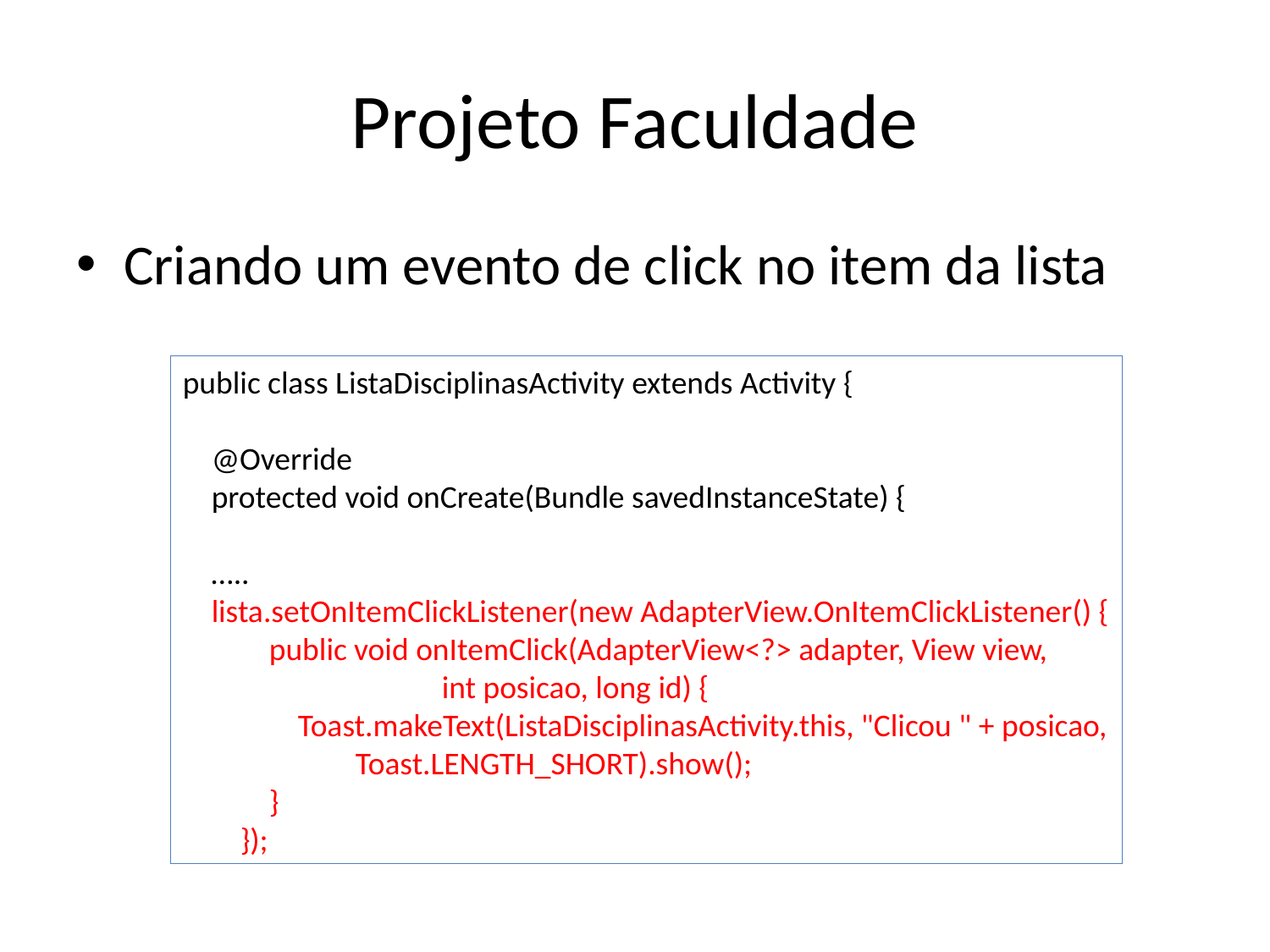

# Projeto Faculdade
Criando um evento de click no item da lista
public class ListaDisciplinasActivity extends Activity {

    @Override
    protected void onCreate(Bundle savedInstanceState) {

    …..
    lista.setOnItemClickListener(new AdapterView.OnItemClickListener() {
            public void onItemClick(AdapterView<?> adapter, View view,
                                    int posicao, long id) {
                Toast.makeText(ListaDisciplinasActivity.this, "Clicou " + posicao,
                        Toast.LENGTH_SHORT).show();
            }
        });